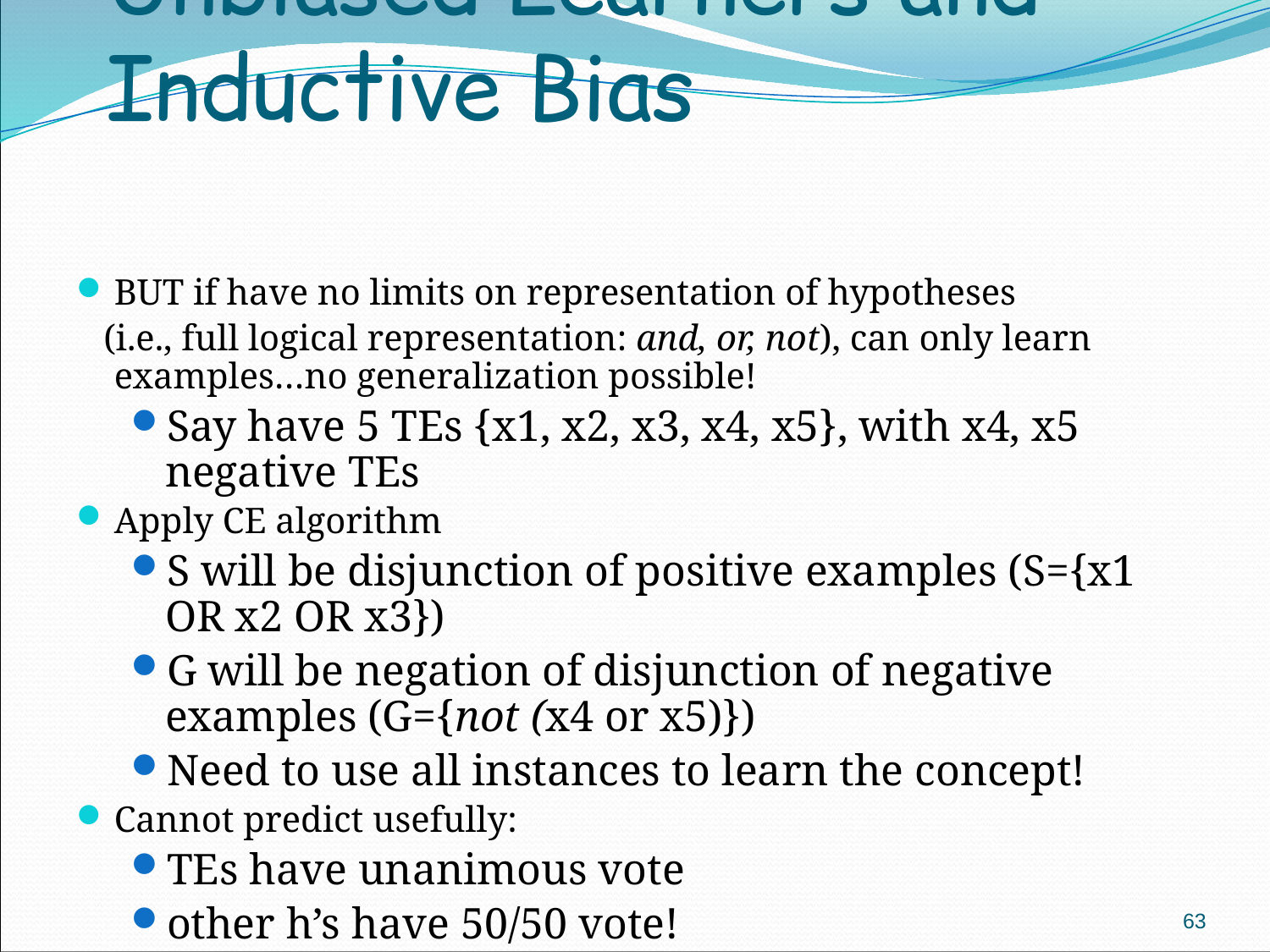

# Unbiased Learners and Inductive Bias
BUT if have no limits on representation of hypotheses
   (i.e., full logical representation: and, or, not), can only learn examples…no generalization possible!
Say have 5 TEs {x1, x2, x3, x4, x5}, with x4, x5 negative TEs
Apply CE algorithm
S will be disjunction of positive examples (S={x1 OR x2 OR x3})
G will be negation of disjunction of negative examples (G={not (x4 or x5)})
Need to use all instances to learn the concept!
Cannot predict usefully:
TEs have unanimous vote
other h’s have 50/50 vote!
For every h in H that predicts +, there is another that predicts -

63